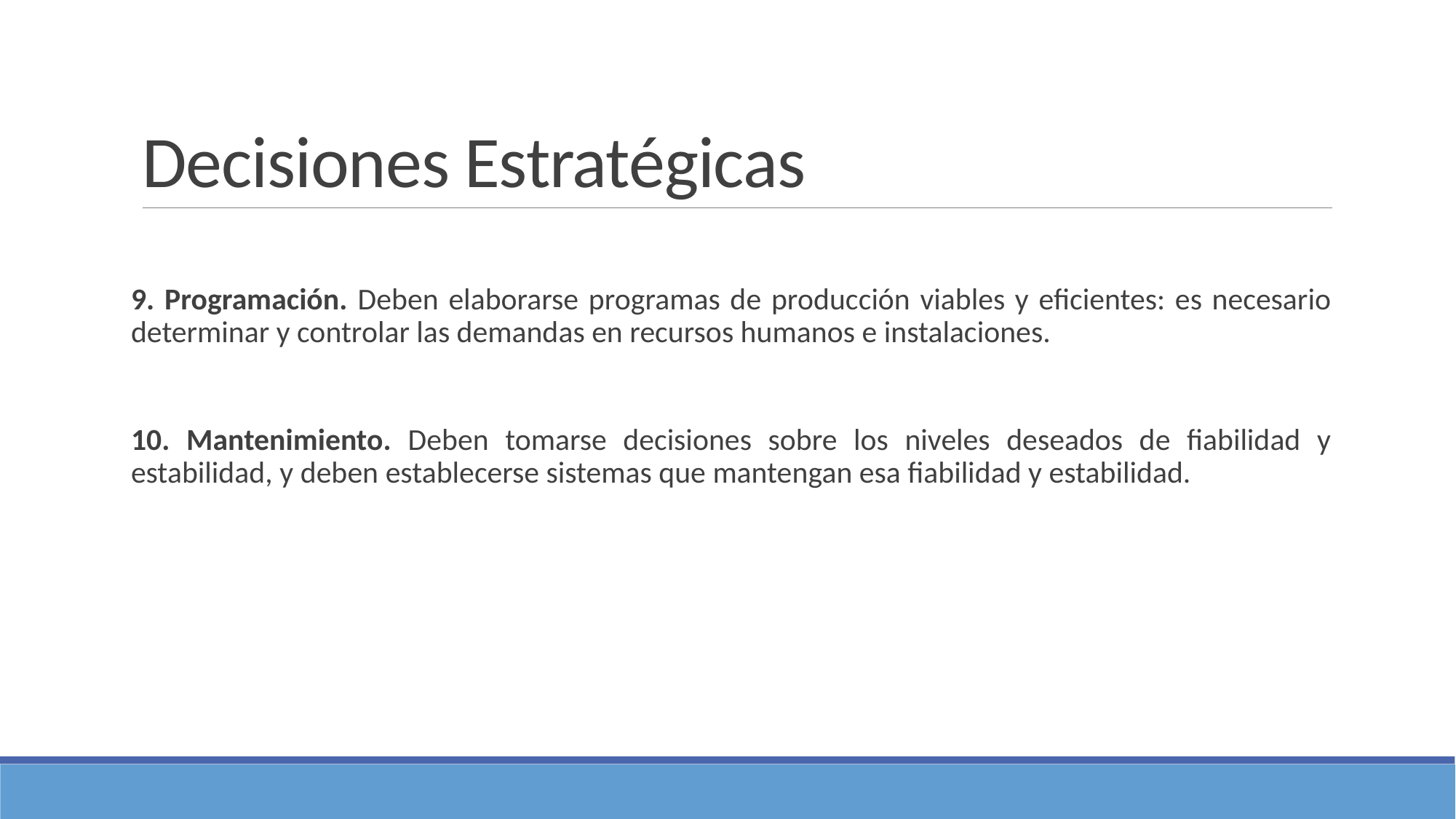

# Decisiones Estratégicas

9. Programación. Deben elaborarse programas de producción viables y eficientes: es necesario determinar y controlar las demandas en recursos humanos e instalaciones.

10. Mantenimiento. Deben tomarse decisiones sobre los niveles deseados de fiabilidad y estabilidad, y deben establecerse sistemas que mantengan esa fiabilidad y estabilidad.